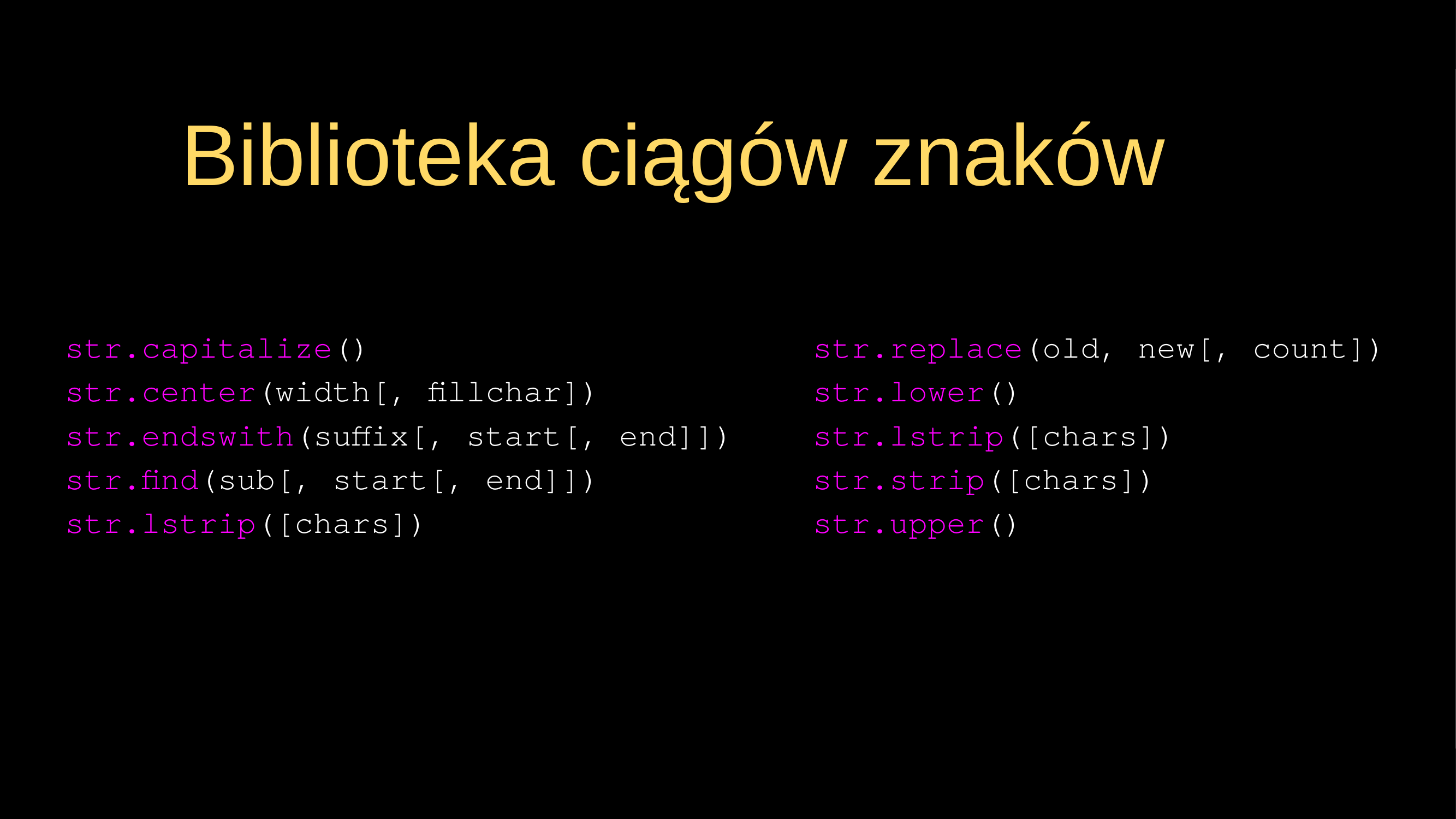

# Biblioteka ciągów znaków
str.capitalize()
str.center(width[, fillchar])
str.endswith(suffix[, start[, end]])
str.find(sub[, start[, end]])
str.lstrip([chars])
str.replace(old, new[, count])
str.lower()
str.lstrip([chars])
str.strip([chars])
str.upper()